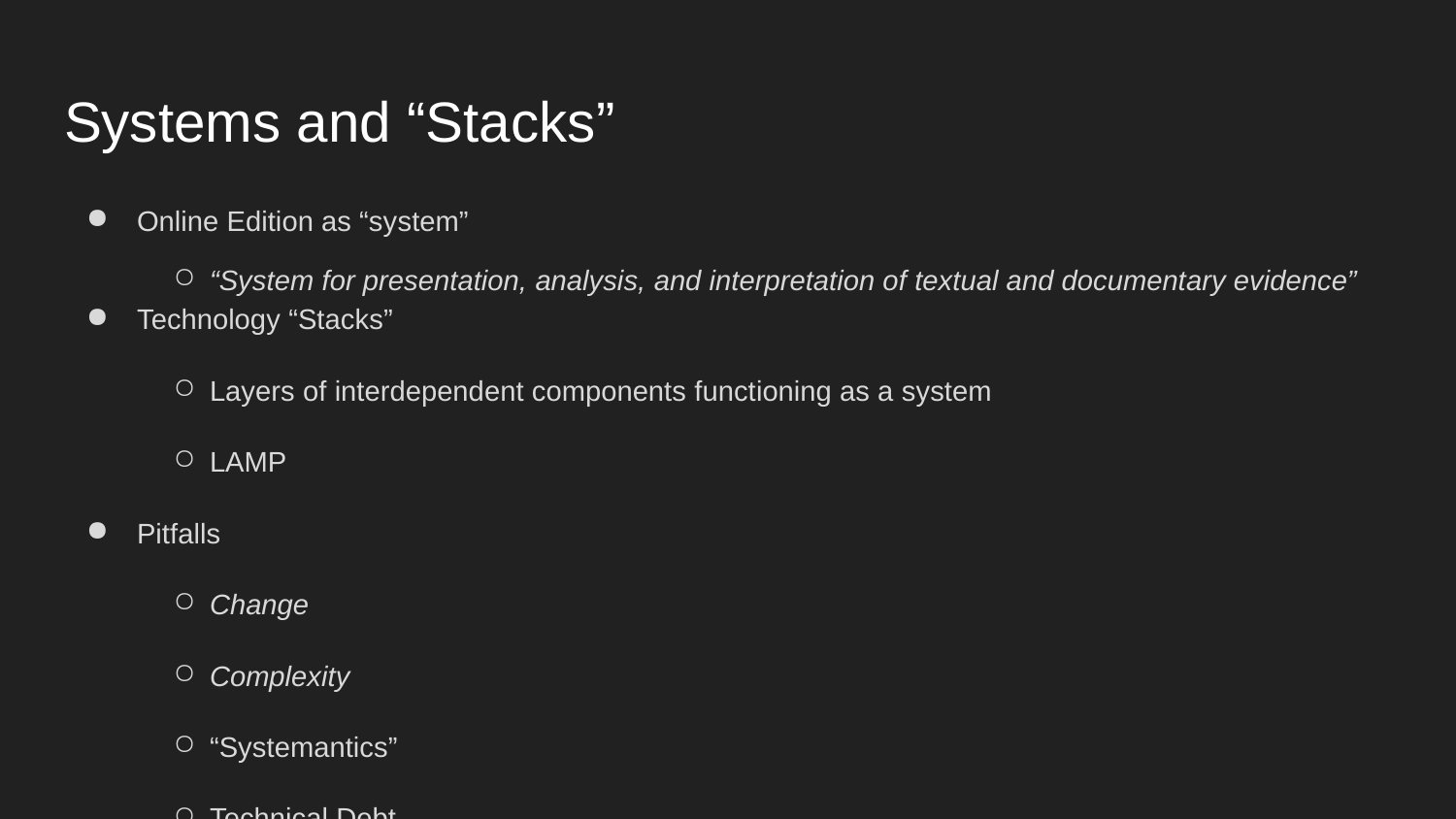

# Systems and “Stacks”
Online Edition as “system”
“System for presentation, analysis, and interpretation of textual and documentary evidence”
Technology “Stacks”
Layers of interdependent components functioning as a system
LAMP
Pitfalls
Change
Complexity
“Systemantics”
Technical Debt
Obsolescence
Dependencies